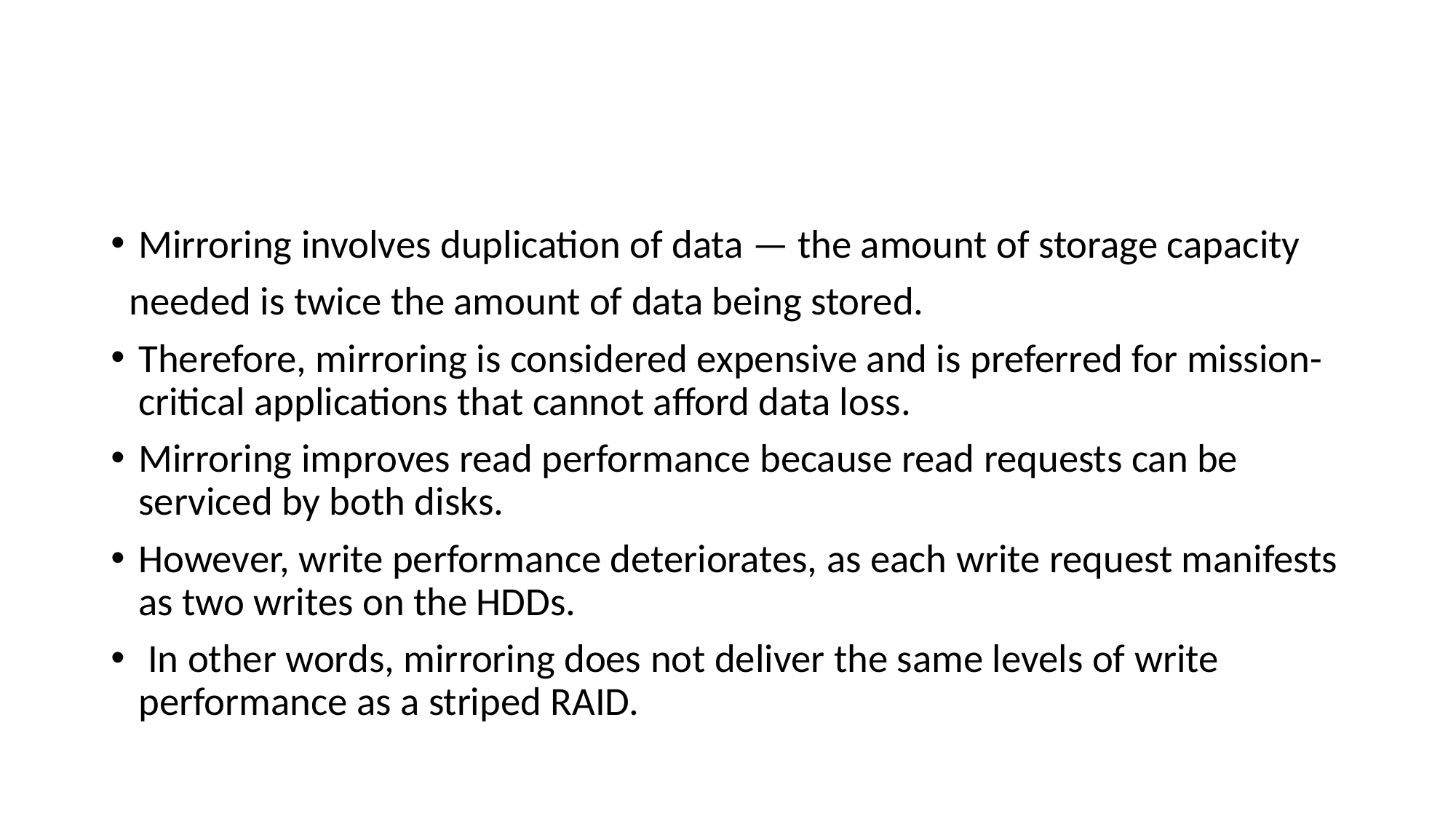

#
Mirroring involves duplication of data — the amount of storage capacity
  needed is twice the amount of data being stored.
Therefore, mirroring is considered expensive and is preferred for mission-critical applications that cannot afford data loss.
Mirroring improves read performance because read requests can be serviced by both disks.
However, write performance deteriorates, as each write request manifests as two writes on the HDDs.
 In other words, mirroring does not deliver the same levels of write performance as a striped RAID.